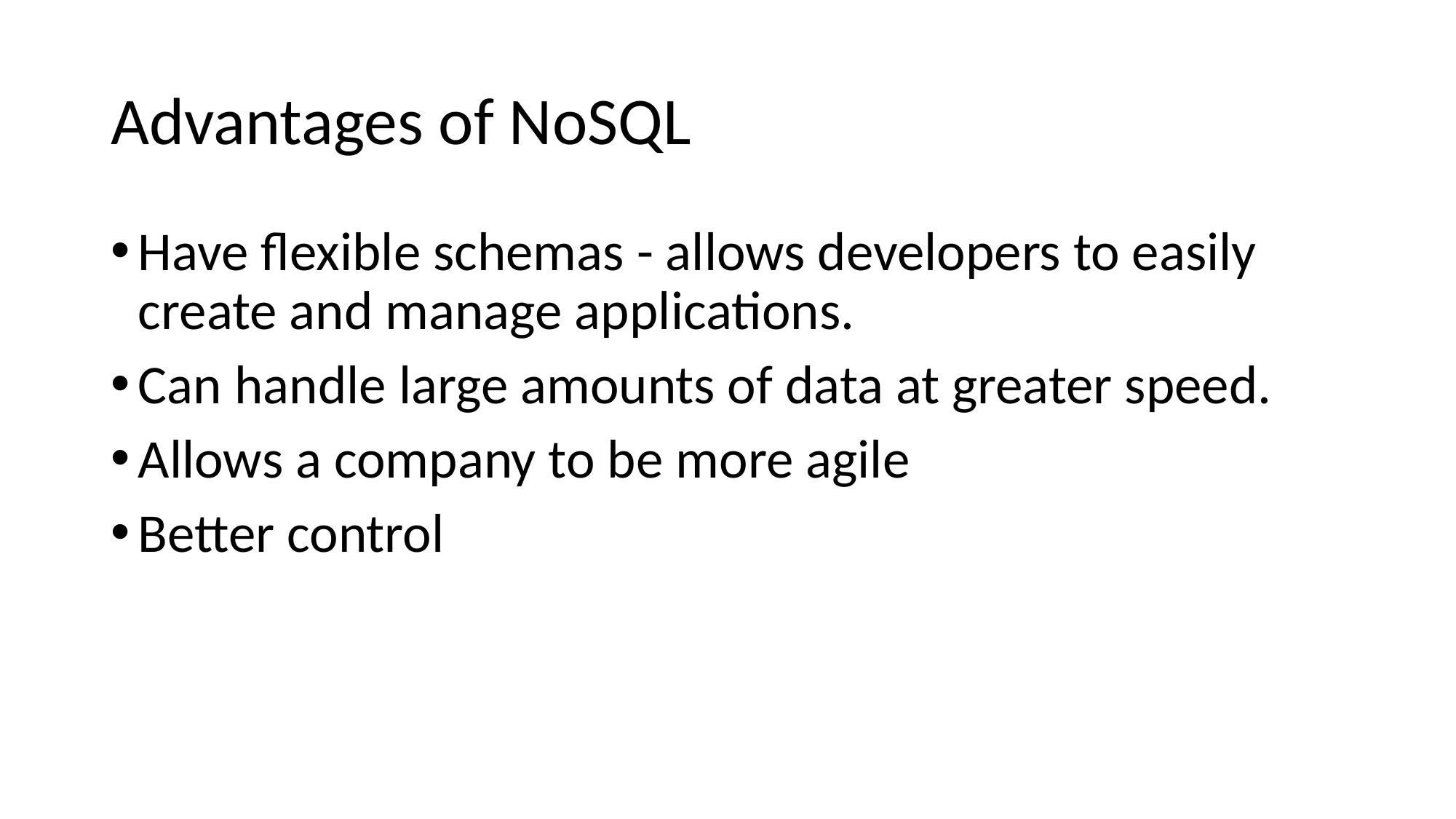

# Advantages of NoSQL
Have flexible schemas - allows developers to easily create and manage applications.
Can handle large amounts of data at greater speed.
Allows a company to be more agile
Better control